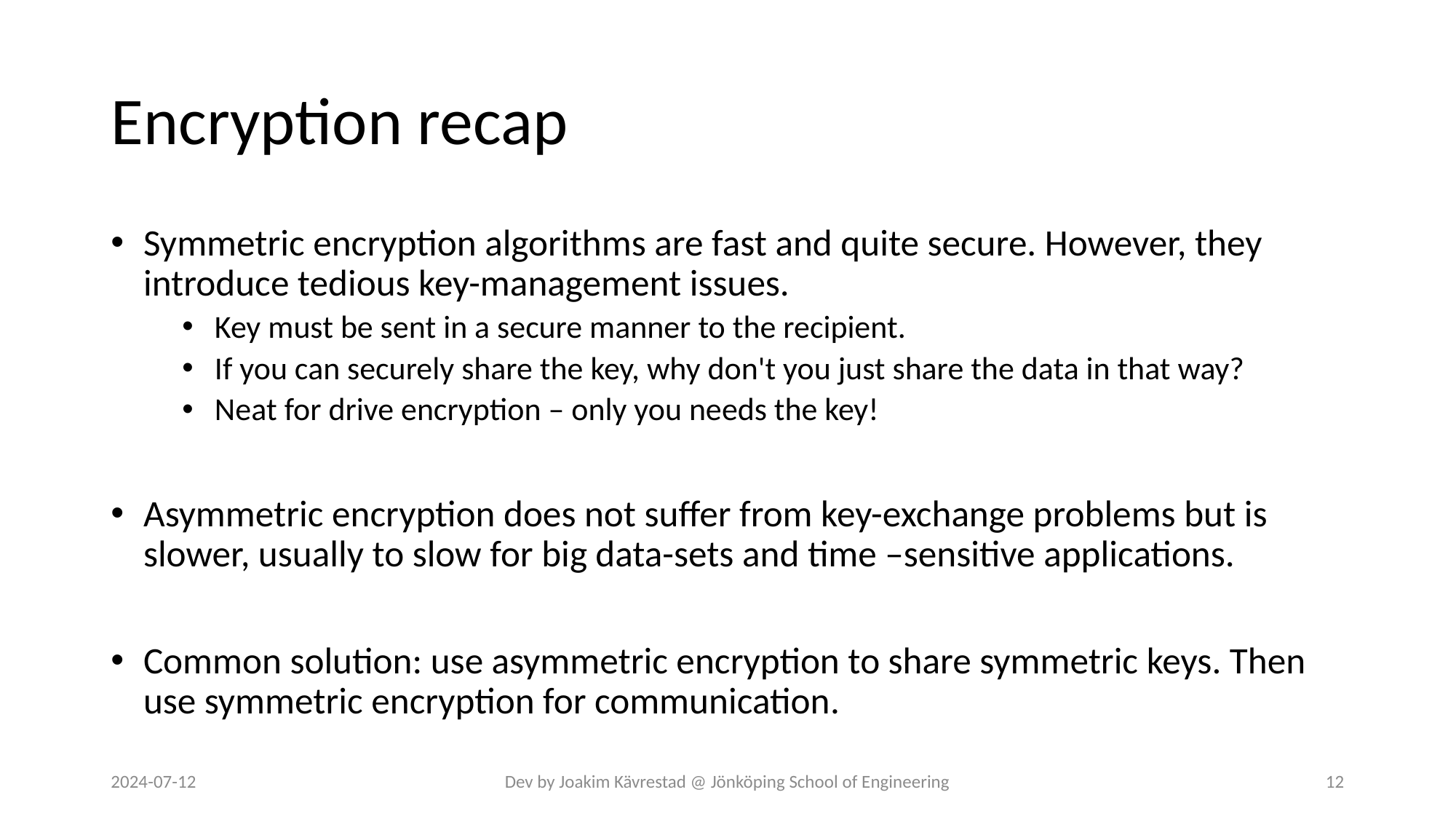

# Encryption recap
Symmetric encryption algorithms are fast and quite secure. However, they introduce tedious key-management issues.
Key must be sent in a secure manner to the recipient.
If you can securely share the key, why don't you just share the data in that way?
Neat for drive encryption – only you needs the key!

Asymmetric encryption does not suffer from key-exchange problems but is slower, usually to slow for big data-sets and time –sensitive applications.

Common solution: use asymmetric encryption to share symmetric keys. Then use symmetric encryption for communication.

2024-07-12
Dev by Joakim Kävrestad @ Jönköping School of Engineering
12